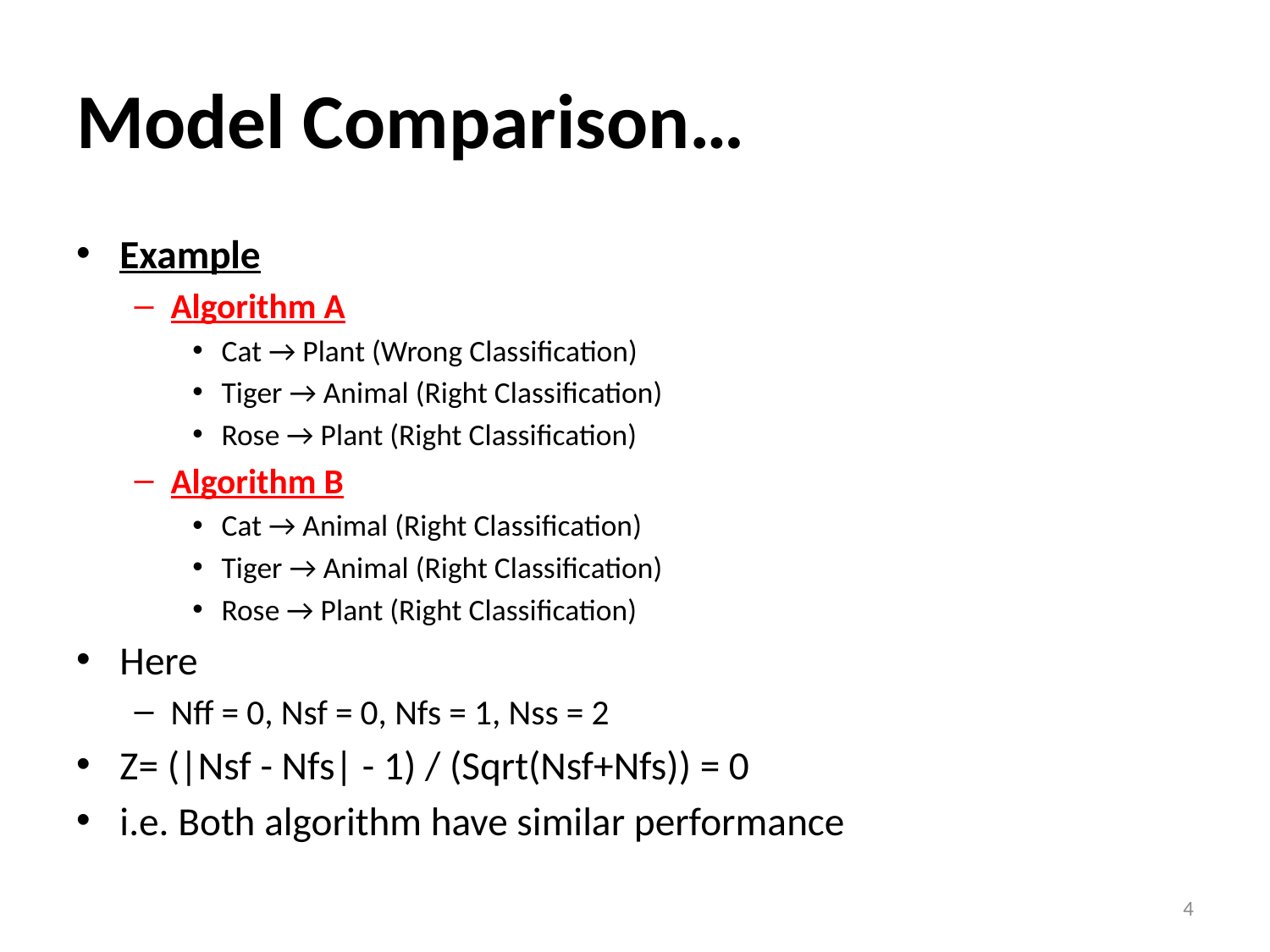

# Model Comparison…
Example
Algorithm A
Cat → Plant (Wrong Classification)
Tiger → Animal (Right Classification)
Rose → Plant (Right Classification)
Algorithm B
Cat → Animal (Right Classification)
Tiger → Animal (Right Classification)
Rose → Plant (Right Classification)
Here
Nff = 0, Nsf = 0, Nfs = 1, Nss = 2
Z= (|Nsf - Nfs| - 1) / (Sqrt(Nsf+Nfs)) = 0
i.e. Both algorithm have similar performance

4